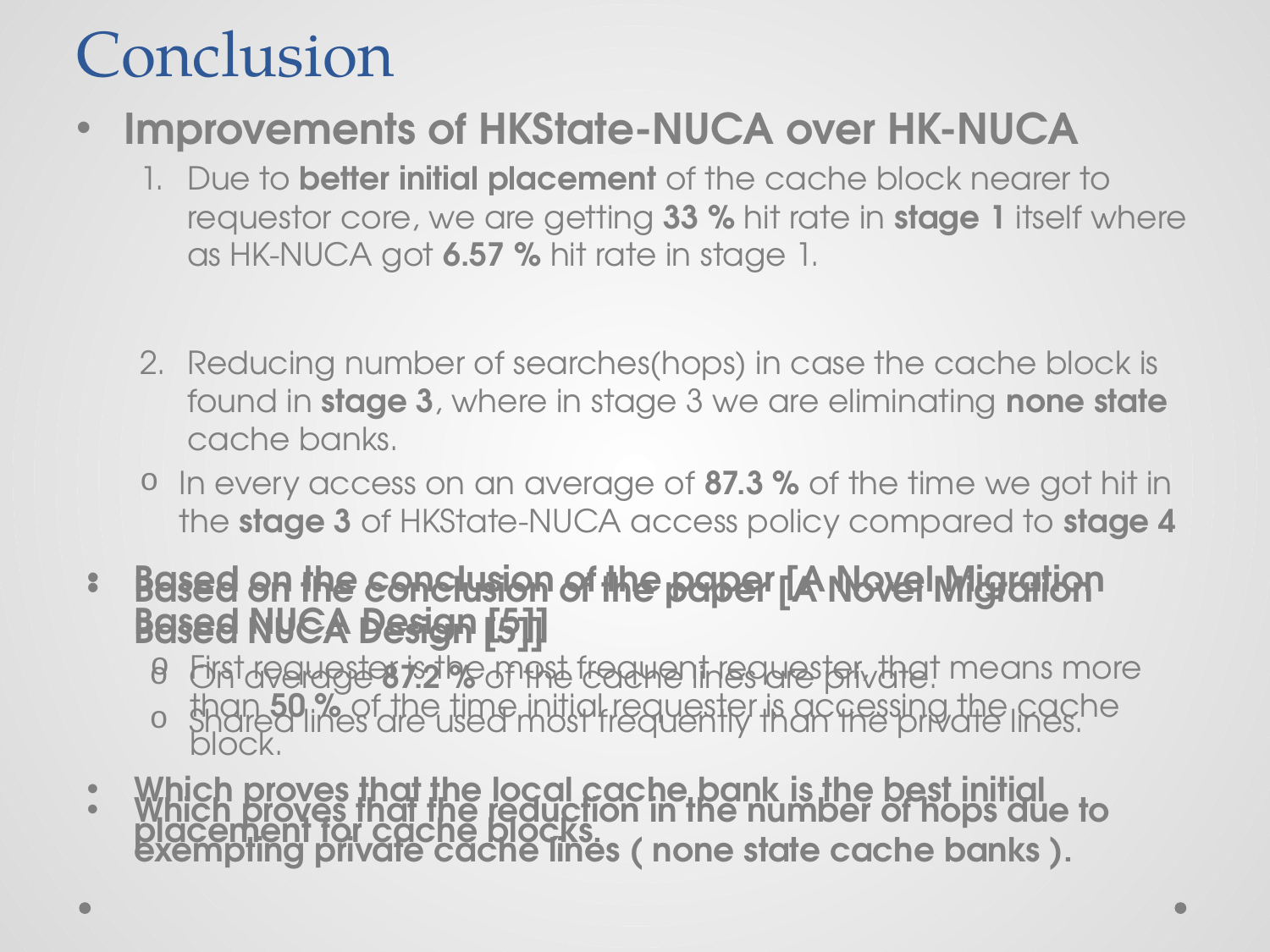

# Conclusion
Improvements of HKState-NUCA over HK-NUCA
Due to better initial placement of the cache block nearer to requestor core, we are getting 33 % hit rate in stage 1 itself where as HK-NUCA got 6.57 % hit rate in stage 1.

Reducing number of searches(hops) in case the cache block is found in stage 3, where in stage 3 we are eliminating none state cache banks.
In every access on an average of 87.3 % of the time we got hit in the stage 3 of HKState-NUCA access policy compared to stage 4

Based on the conclusion of the paper [A Novel Migration Based NUCA Design [5]]
First requester is the most frequent requester, that means more than 50 % of the time initial requester is accessing the cache block.
Which proves that the local cache bank is the best initial placement for cache blocks.
Based on the conclusion of the paper [A Novel Migration Based NUCA Design [5]]
On average 87.2 % of the cache lines are private.
Shared lines are used most frequently than the private lines.

Which proves that the reduction in the number of hops due to exempting private cache lines ( none state cache banks ).